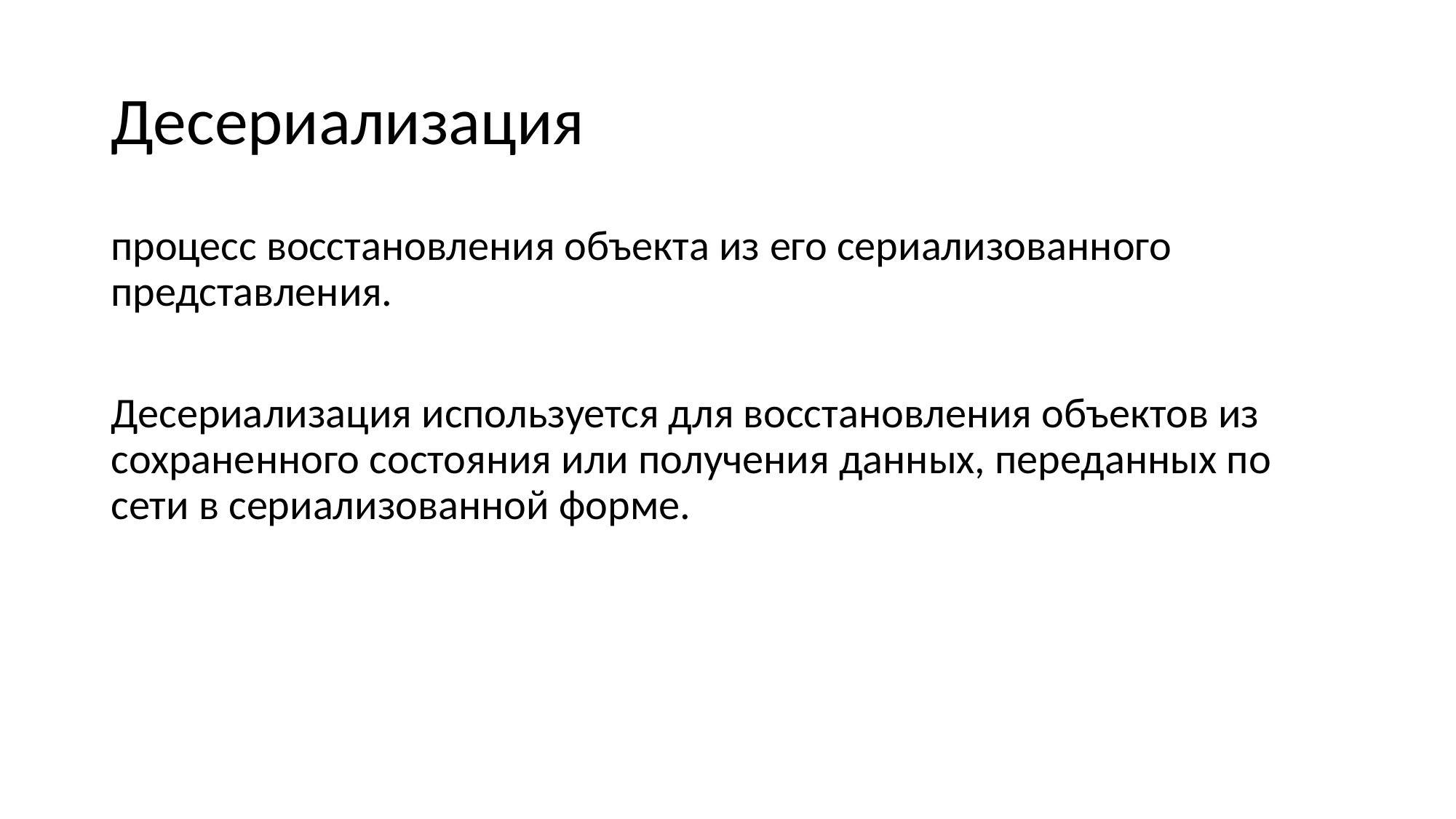

# Десериализация
процесс восстановления объекта из его сериализованного представления.

Десериализация используется для восстановления объектов из сохраненного состояния или получения данных, переданных по сети в сериализованной форме.